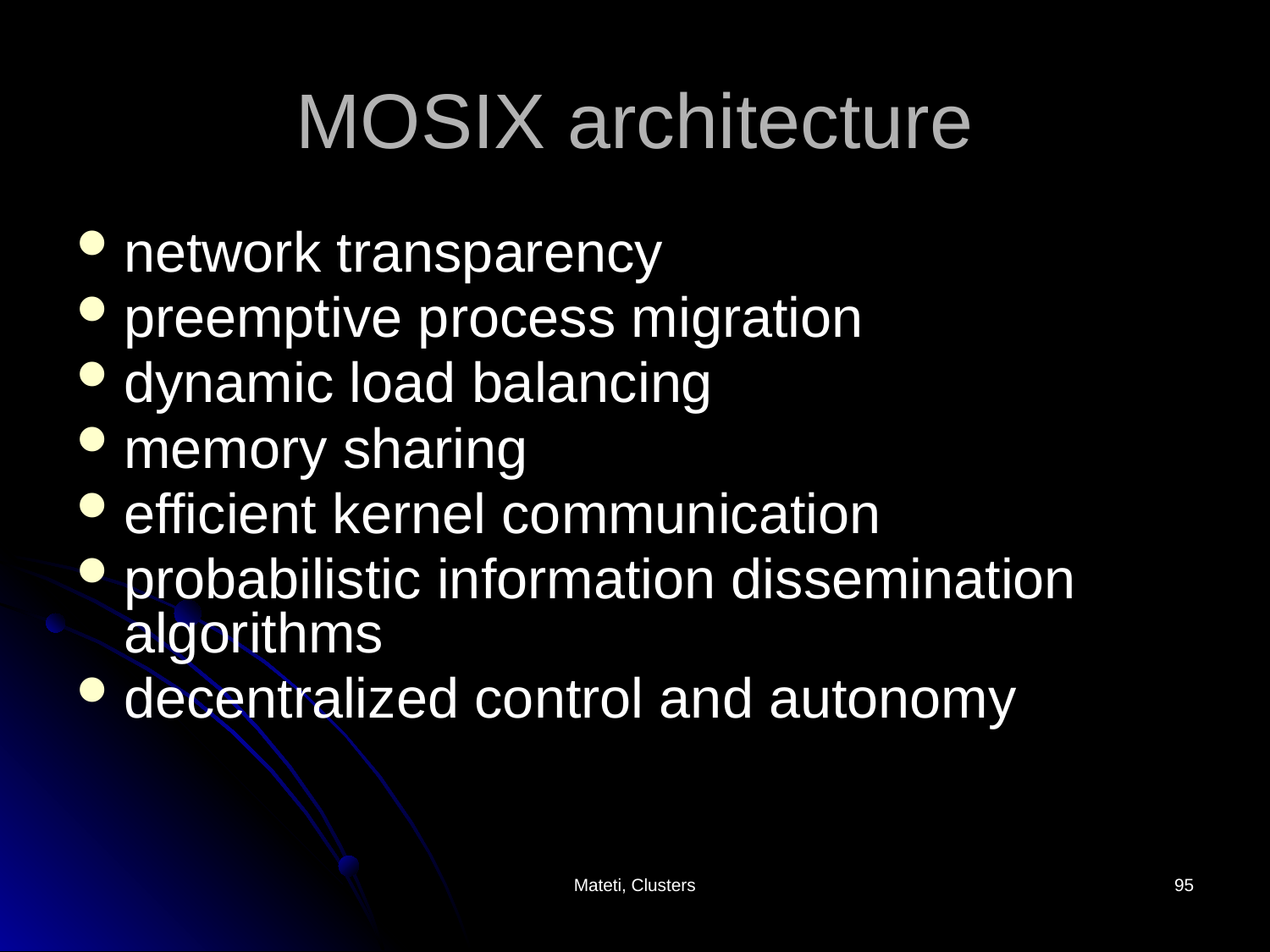

# MOSIX architecture
network transparency
preemptive process migration
dynamic load balancing
memory sharing
efficient kernel communication
probabilistic information dissemination algorithms
decentralized control and autonomy
Mateti, Clusters
95